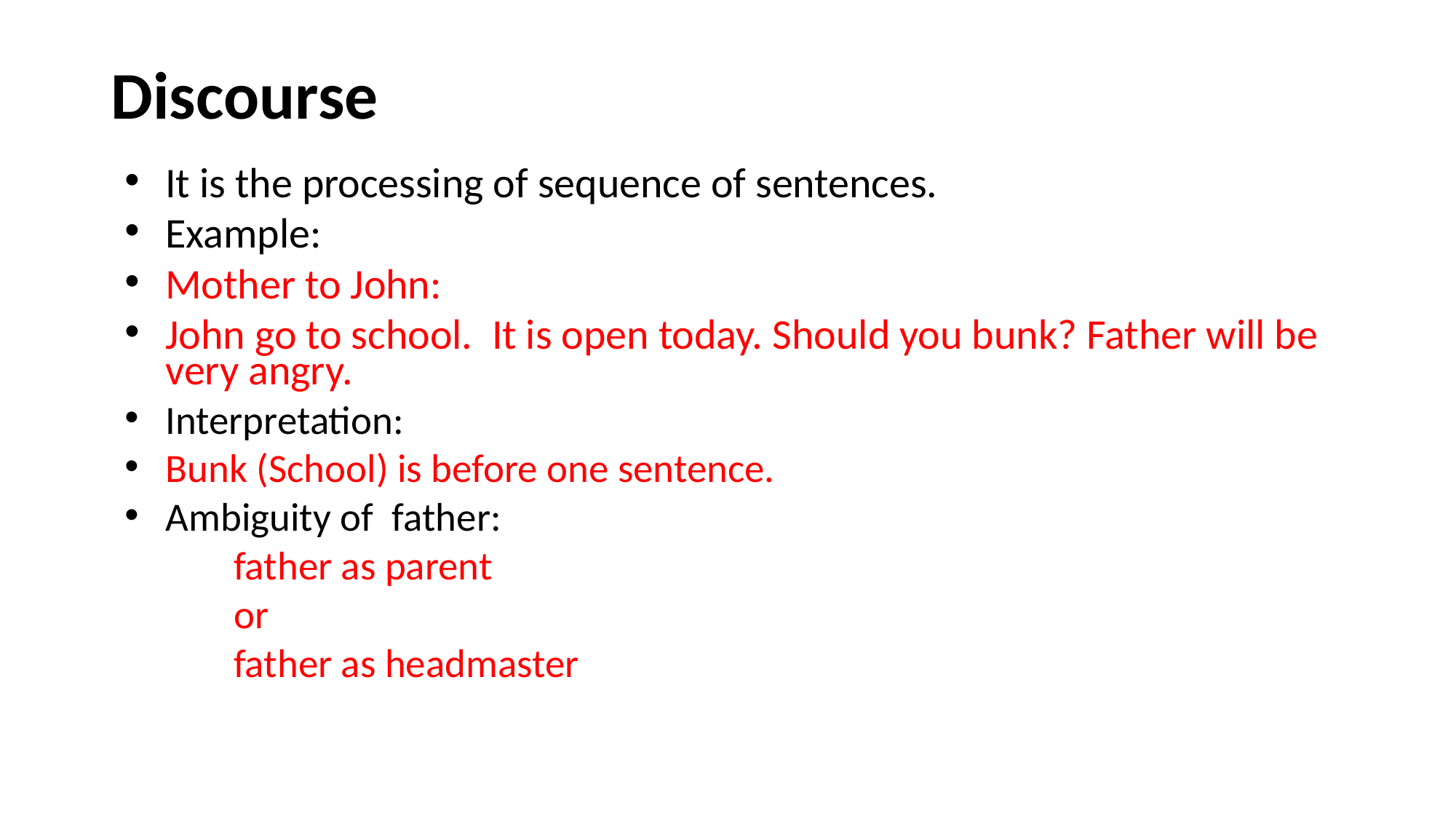

# Discourse
It is the processing of sequence of sentences.
Example:
Mother to John:
John go to school.  It is open today. Should you bunk? Father will be very angry.
Interpretation:
Bunk (School) is before one sentence.
Ambiguity of  father:
	father as parent
	or
	father as headmaster